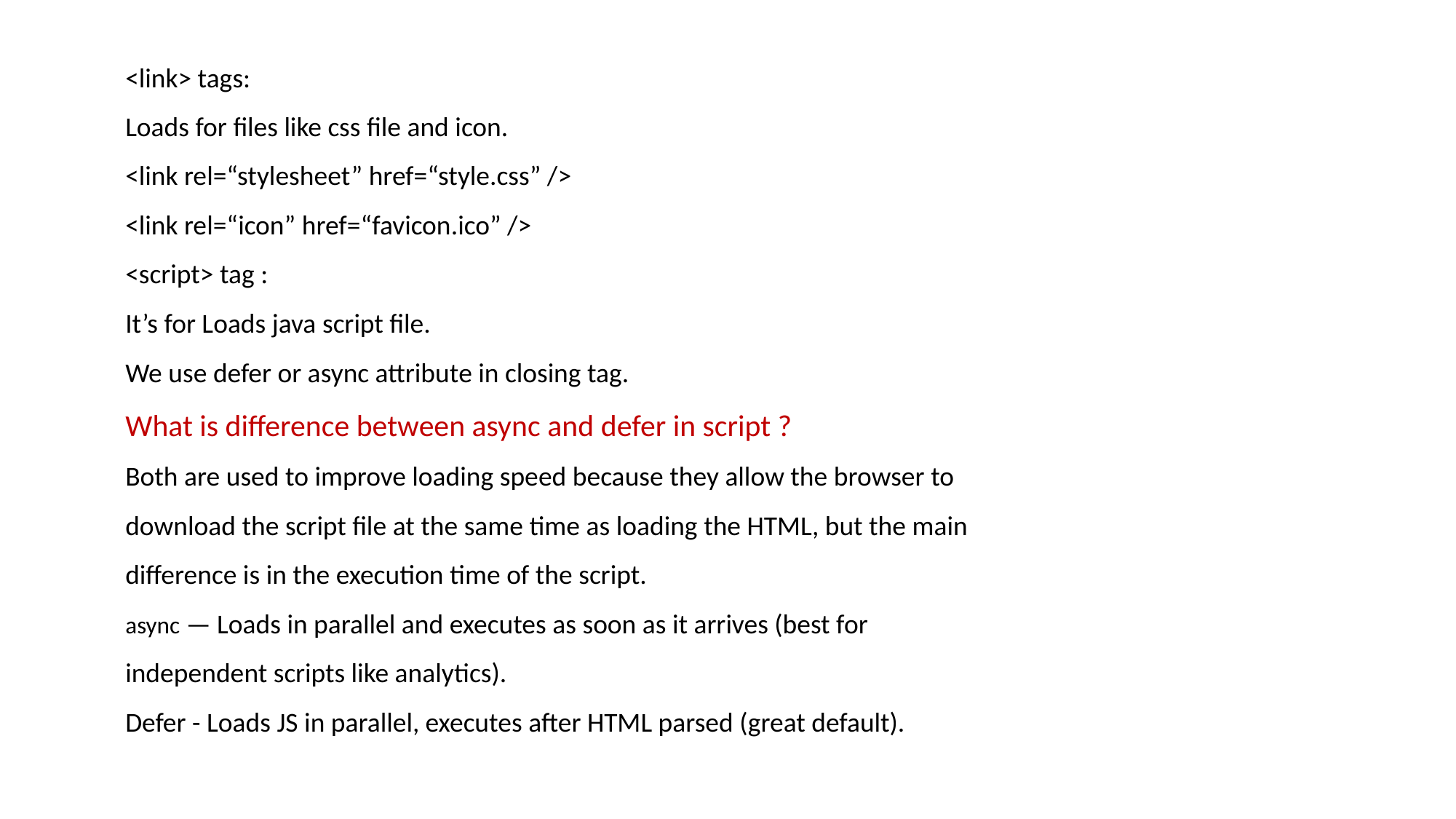

<link> tags:
Loads for files like css file and icon.
<link rel=“stylesheet” href=“style.css” />
<link rel=“icon” href=“favicon.ico” />
<script> tag :
It’s for Loads java script file.
We use defer or async attribute in closing tag.
What is difference between async and defer in script ?
Both are used to improve loading speed because they allow the browser to download the script file at the same time as loading the HTML, but the main difference is in the execution time of the script.
async — Loads in parallel and executes as soon as it arrives (best for independent scripts like analytics).
Defer - Loads JS in parallel, executes after HTML parsed (great default).